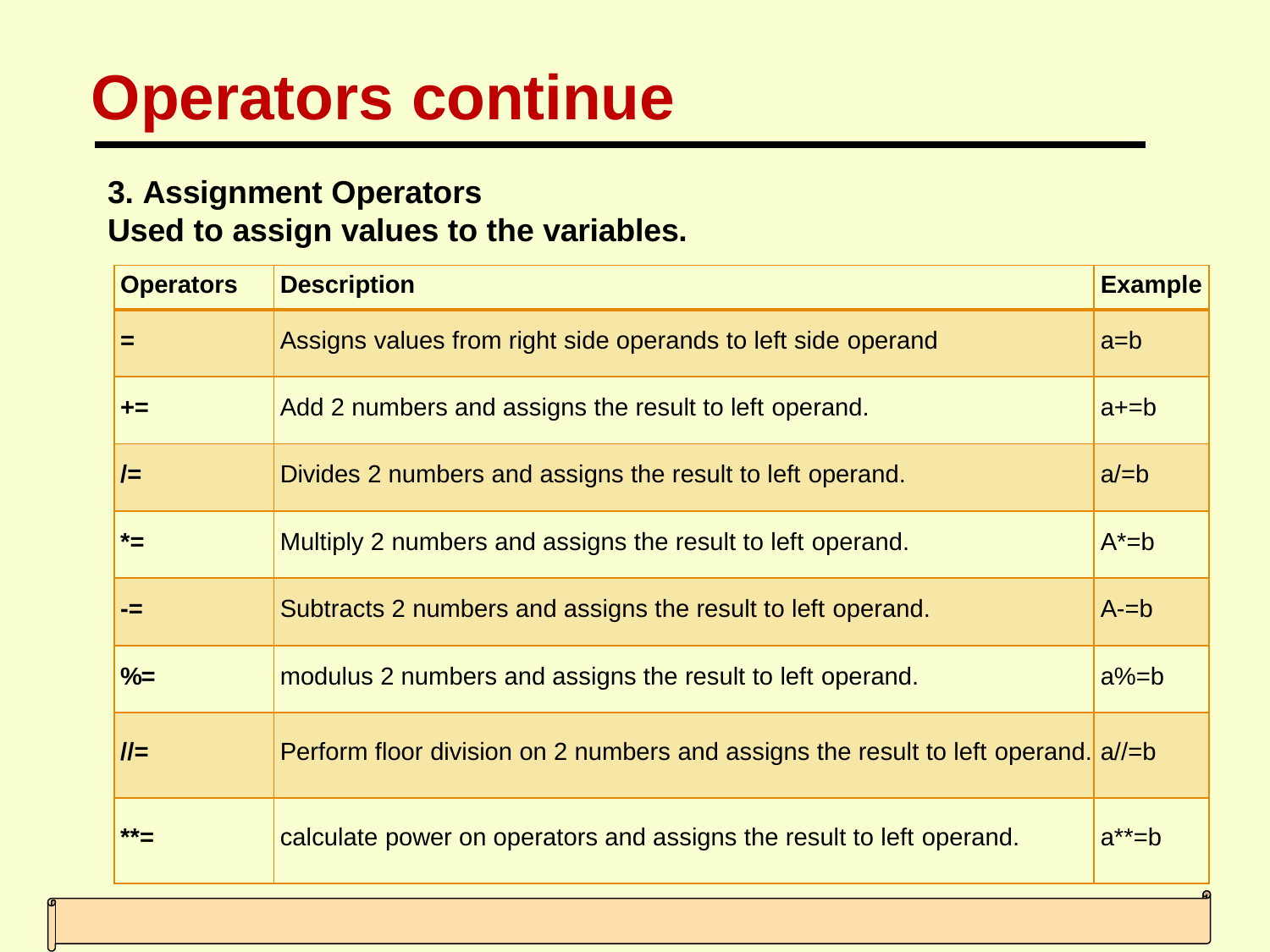

# Operators continue

3. Assignment Operators
Used to assign values to the variables.
| Operators | Description | Example |
| --- | --- | --- |
| = | Assigns values from right side operands to left side operand | a=b |
| += | Add 2 numbers and assigns the result to left operand. | a+=b |
| /= | Divides 2 numbers and assigns the result to left operand. | a/=b |
| \*= | Multiply 2 numbers and assigns the result to left operand. | A\*=b |
| -= | Subtracts 2 numbers and assigns the result to left operand. | A-=b |
| %= | modulus 2 numbers and assigns the result to left operand. | a%=b |
| //= | Perform floor division on 2 numbers and assigns the result to left operand. | a//=b |
| \*\*= | calculate power on operators and assigns the result to left operand. | a\*\*=b |